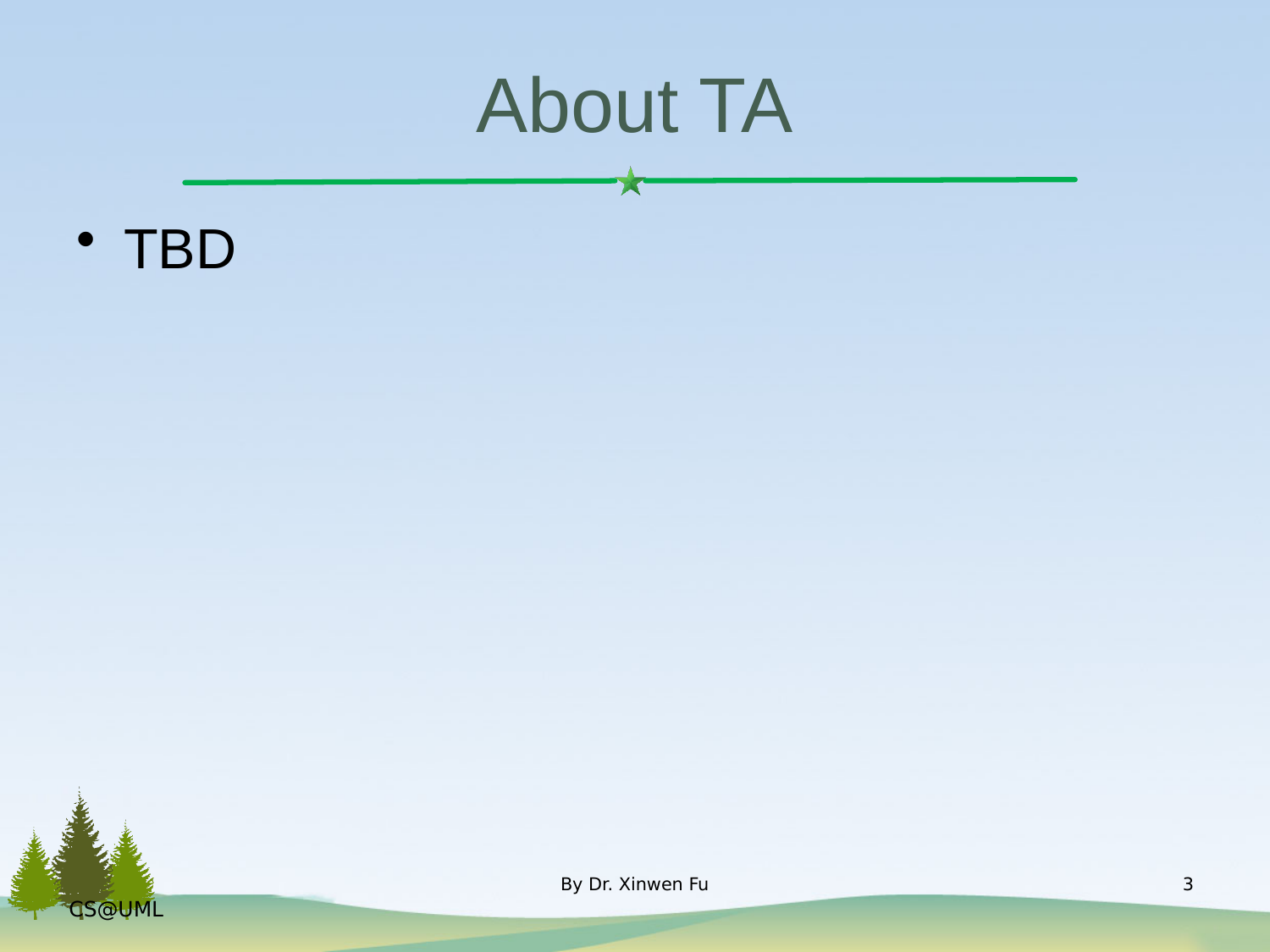

# About TA
TBD
By Dr. Xinwen Fu
3